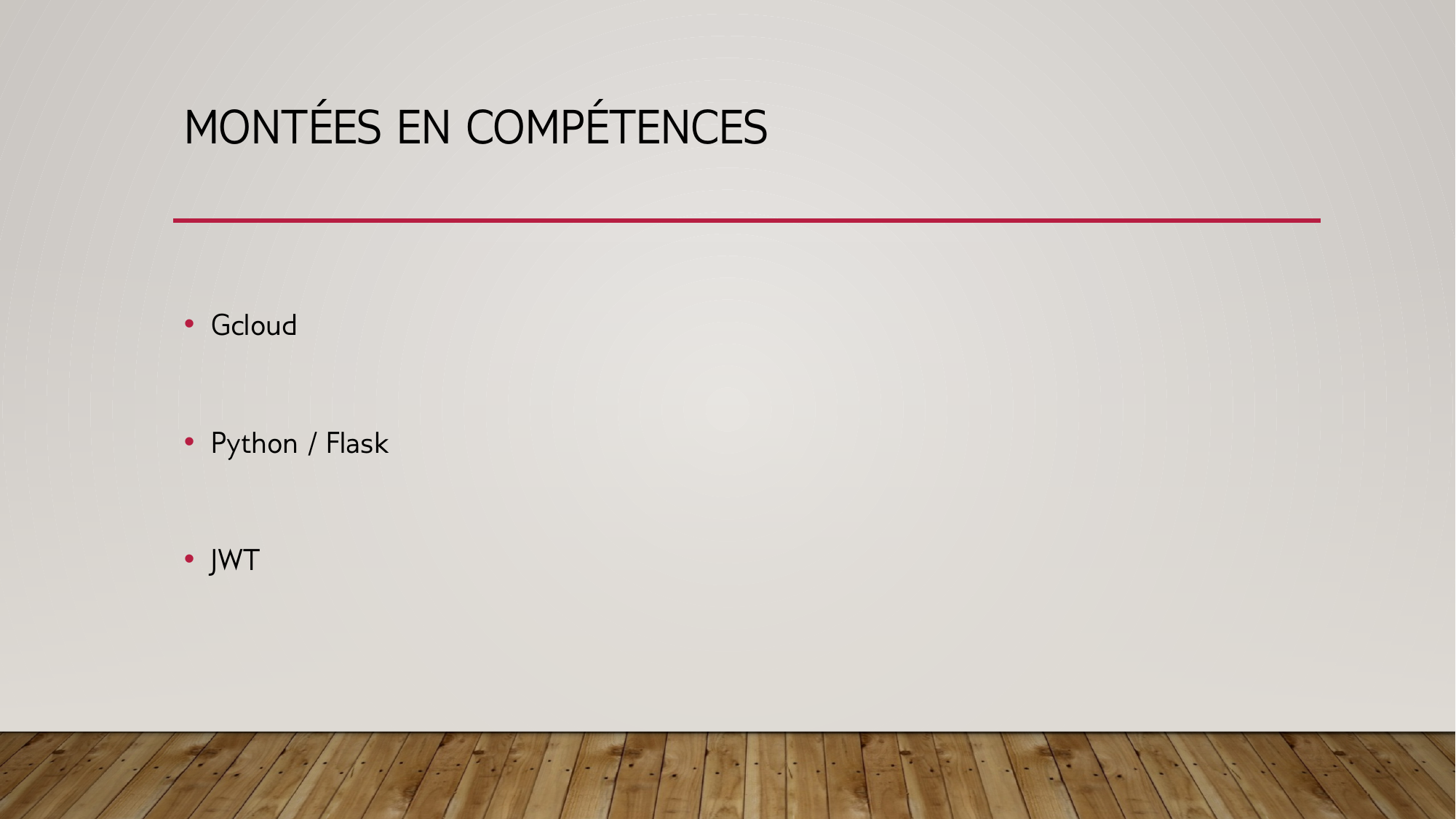

# Montées en compétences

Gcloud

Python / Flask

JWT